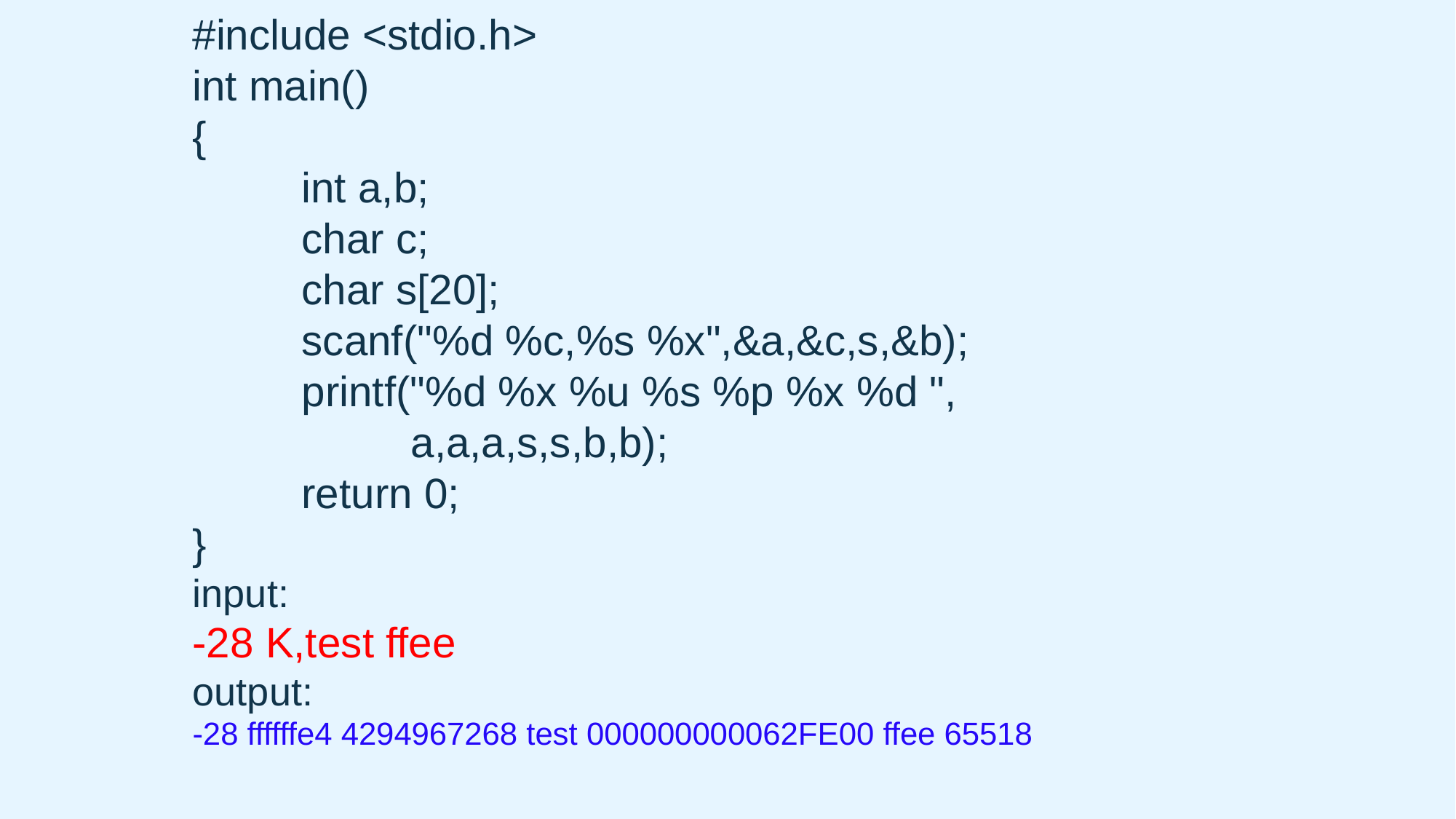

#include <stdio.h>
int main()
{
	int a,b;
	char c;
	char s[20];
	scanf("%d %c,%s %x",&a,&c,s,&b);
	printf("%d %x %u %s %p %x %d ",
		a,a,a,s,s,b,b);
	return 0;
}
input:
-28 K,test ffee
output:
-28 ffffffe4 4294967268 test 000000000062FE00 ffee 65518